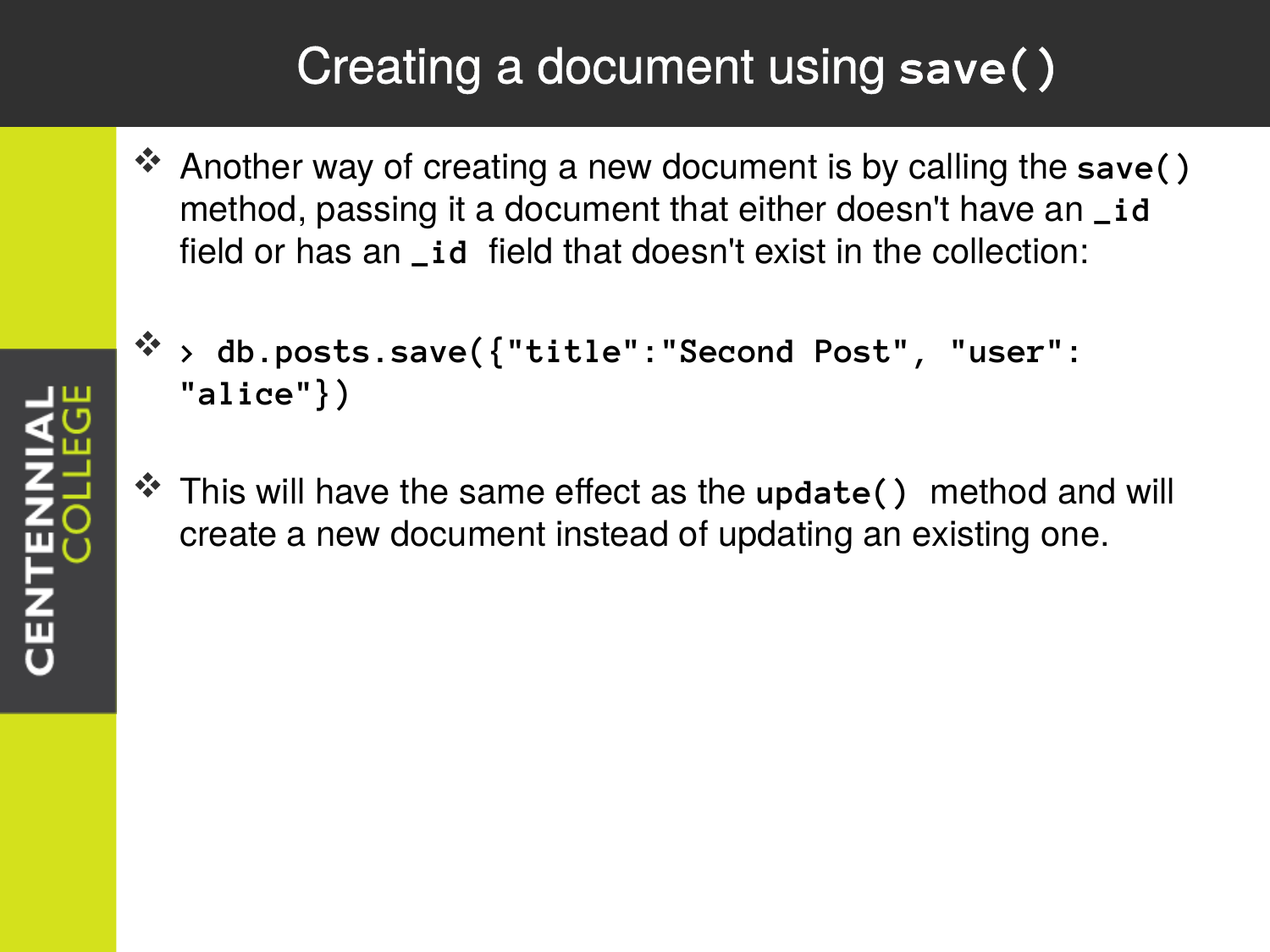

# Creating a document using save()
Another way of creating a new document is by calling the save() method, passing it a document that either doesn't have an _id field or has an _id field that doesn't exist in the collection:

> db.posts.save({"title":"Second Post", "user": "alice"})

This will have the same effect as the update() method and will create a new document instead of updating an existing one.